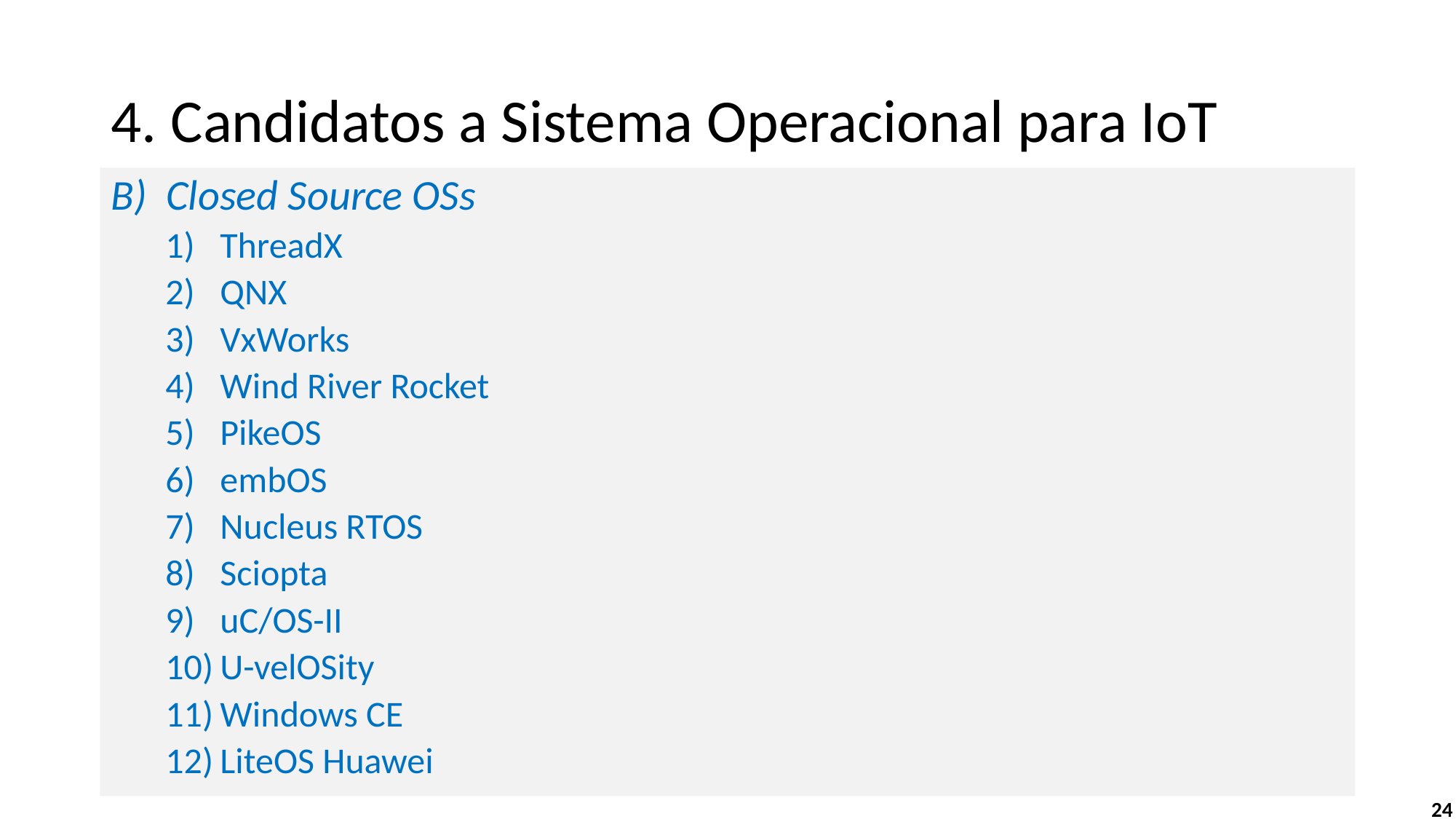

# 4. Candidatos a Sistema Operacional para IoT
B)  Closed Source OSs
ThreadX
QNX
VxWorks
Wind River Rocket
PikeOS
embOS
Nucleus RTOS
Sciopta
uC/OS-II
U-velOSity
Windows CE
LiteOS Huawei